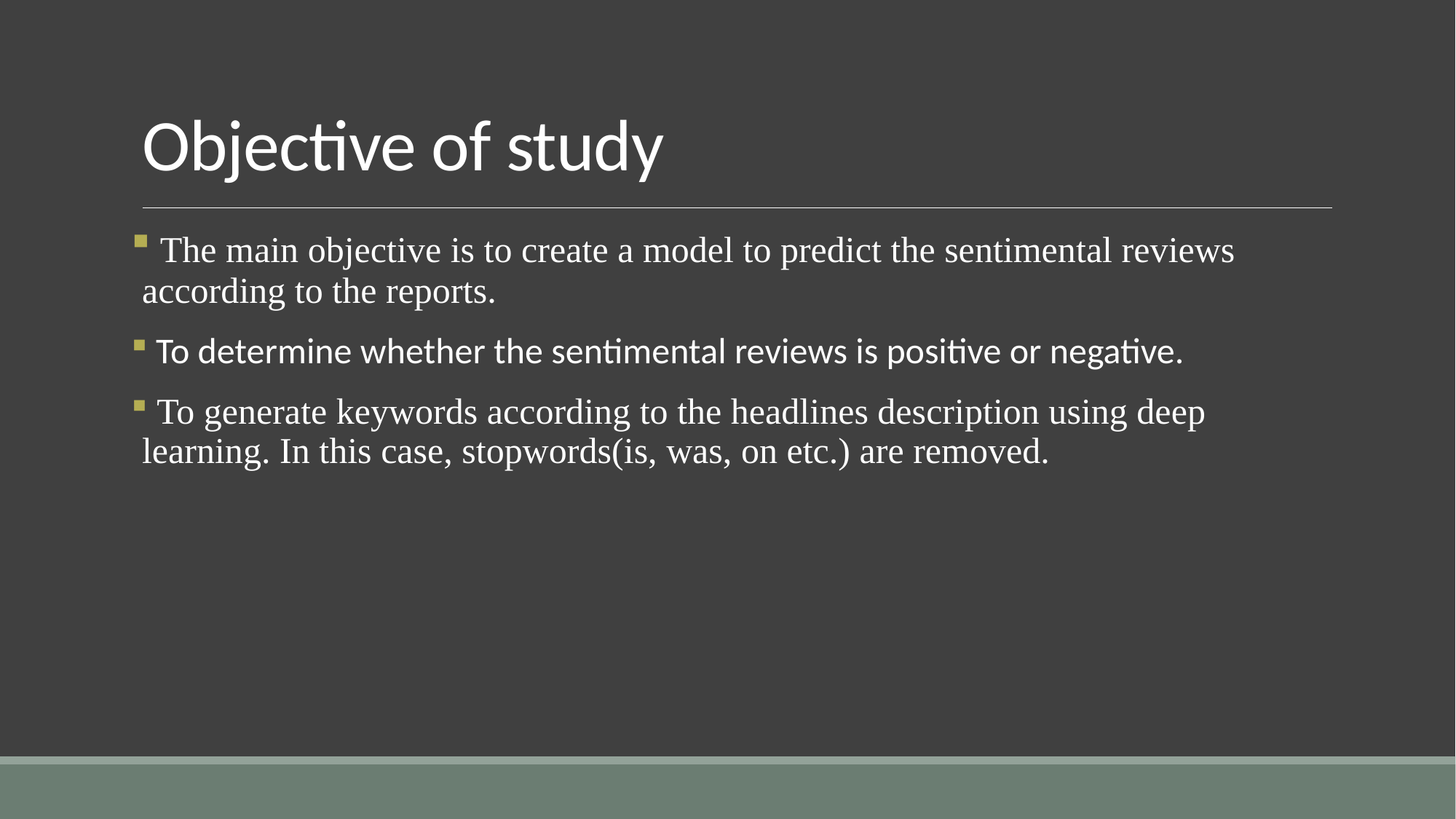

# Objective of study
 The main objective is to create a model to predict the sentimental reviews according to the reports.
 To determine whether the sentimental reviews is positive or negative.
 To generate keywords according to the headlines description using deep learning. In this case, stopwords(is, was, on etc.) are removed.